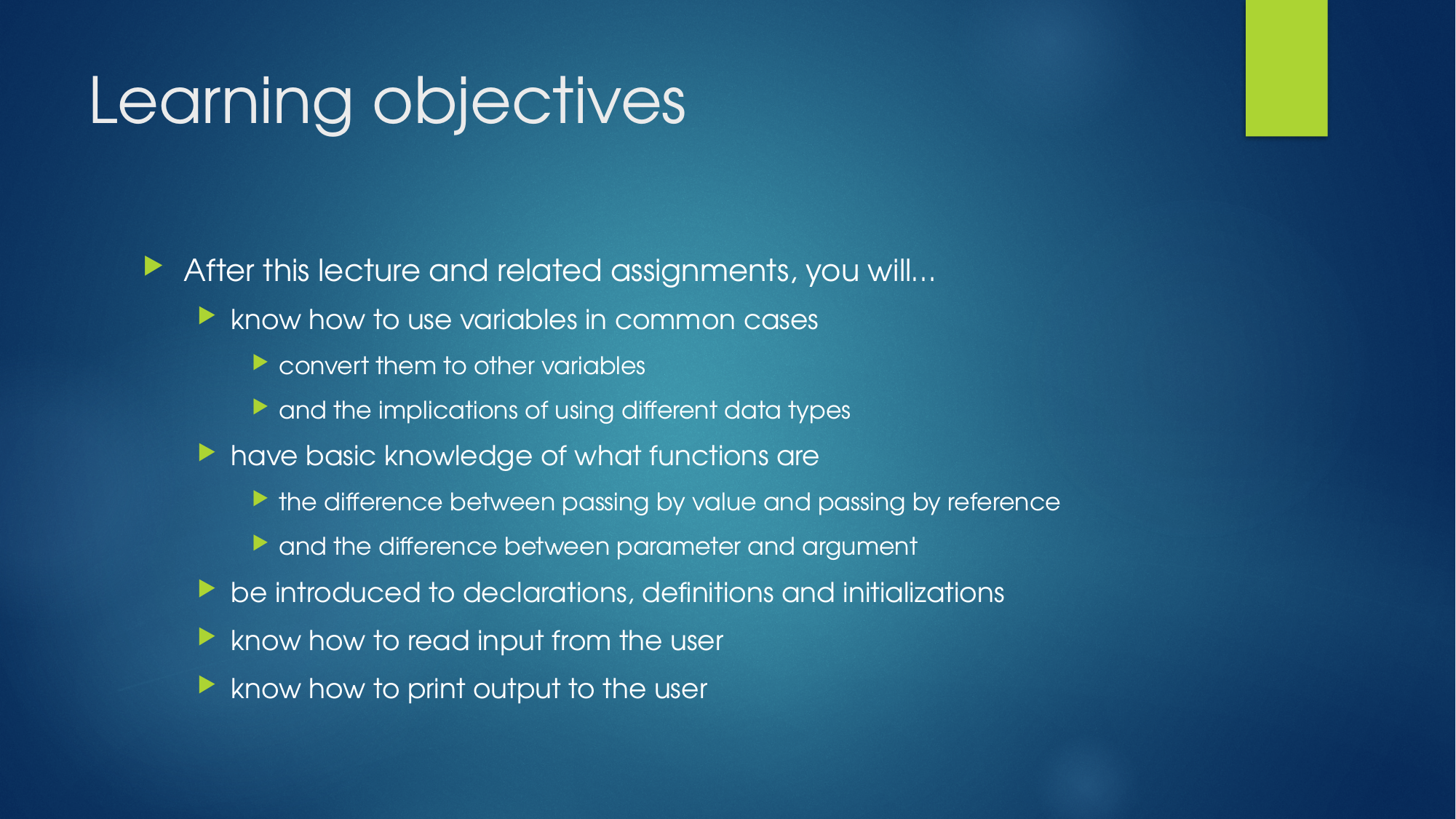

# Learning objectives
After this lecture and related assignments, you will…
know how to use variables in common cases
convert them to other variables
and the implications of using different data types
have basic knowledge of what functions are
the difference between passing by value and passing by reference
and the difference between parameter and argument
be introduced to declarations, definitions and initializations
know how to read input from the user
know how to print output to the user